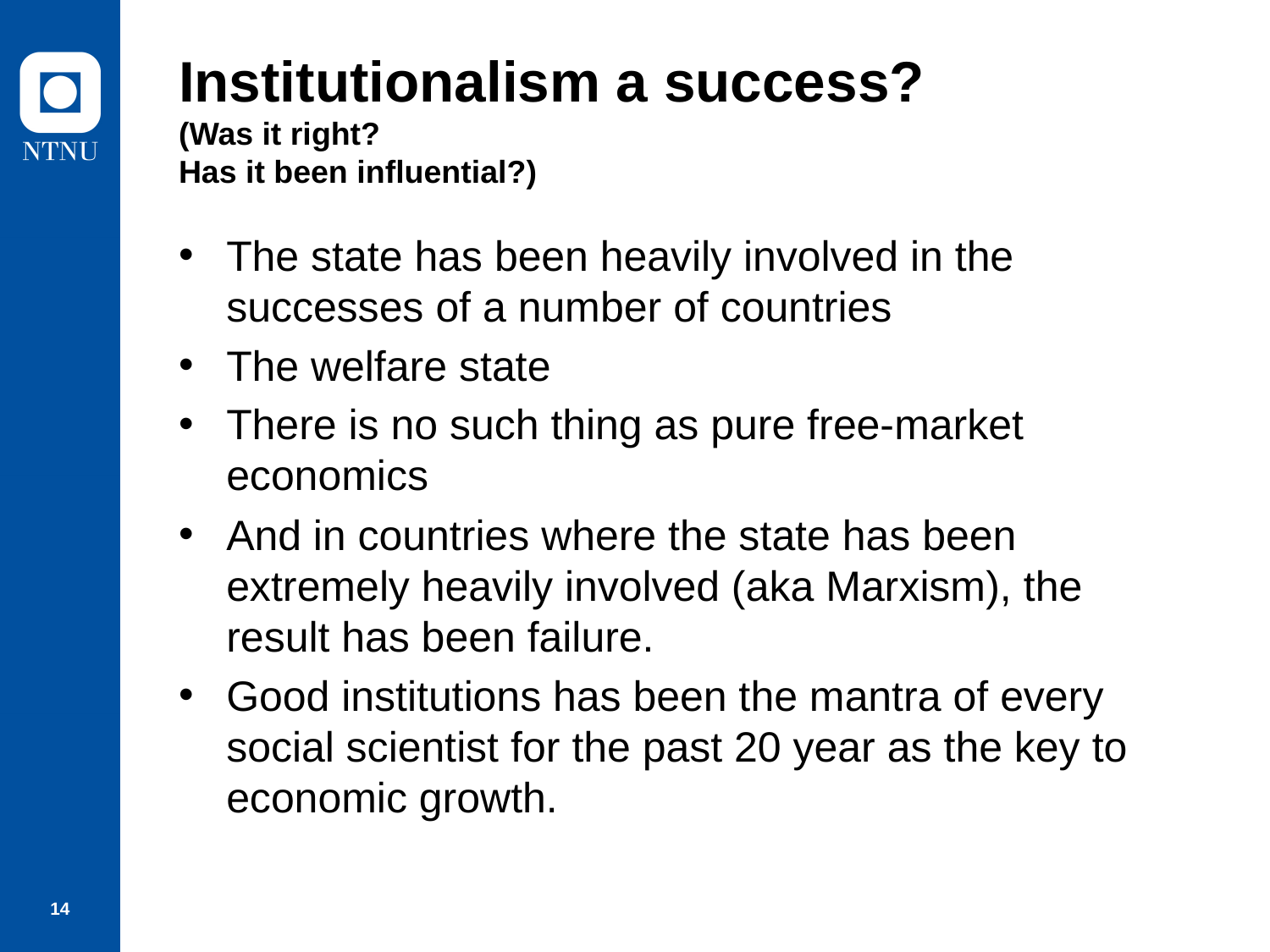

# Institutionalism a success? (Was it right? Has it been influential?)
The state has been heavily involved in the successes of a number of countries
The welfare state
There is no such thing as pure free-market economics
And in countries where the state has been extremely heavily involved (aka Marxism), the result has been failure.
Good institutions has been the mantra of every social scientist for the past 20 year as the key to economic growth.